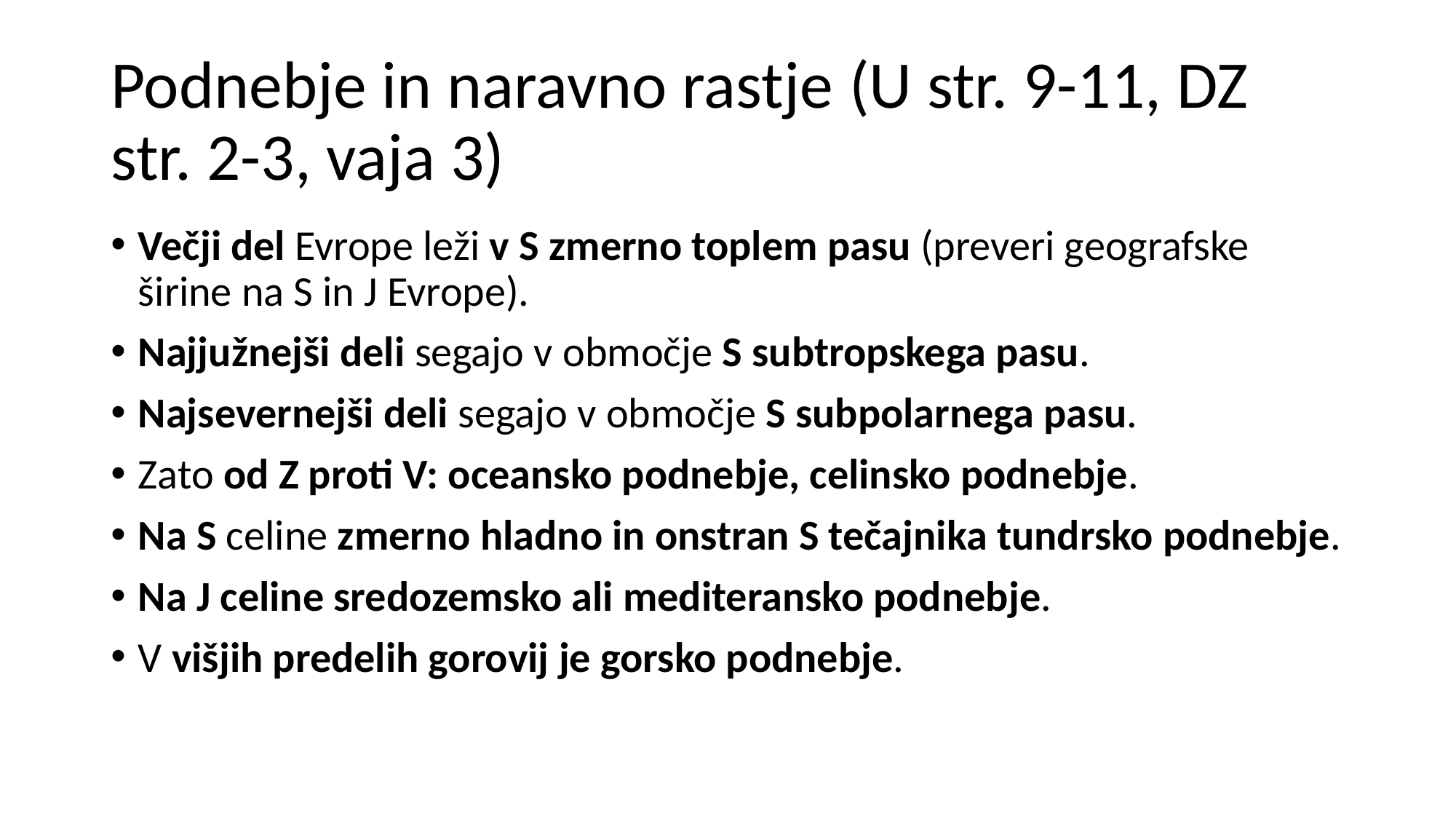

# Podnebje in naravno rastje (U str. 9-11, DZ str. 2-3, vaja 3)
Večji del Evrope leži v S zmerno toplem pasu (preveri geografske širine na S in J Evrope).
Najjužnejši deli segajo v območje S subtropskega pasu.
Najsevernejši deli segajo v območje S subpolarnega pasu.
Zato od Z proti V: oceansko podnebje, celinsko podnebje.
Na S celine zmerno hladno in onstran S tečajnika tundrsko podnebje.
Na J celine sredozemsko ali mediteransko podnebje.
V višjih predelih gorovij je gorsko podnebje.